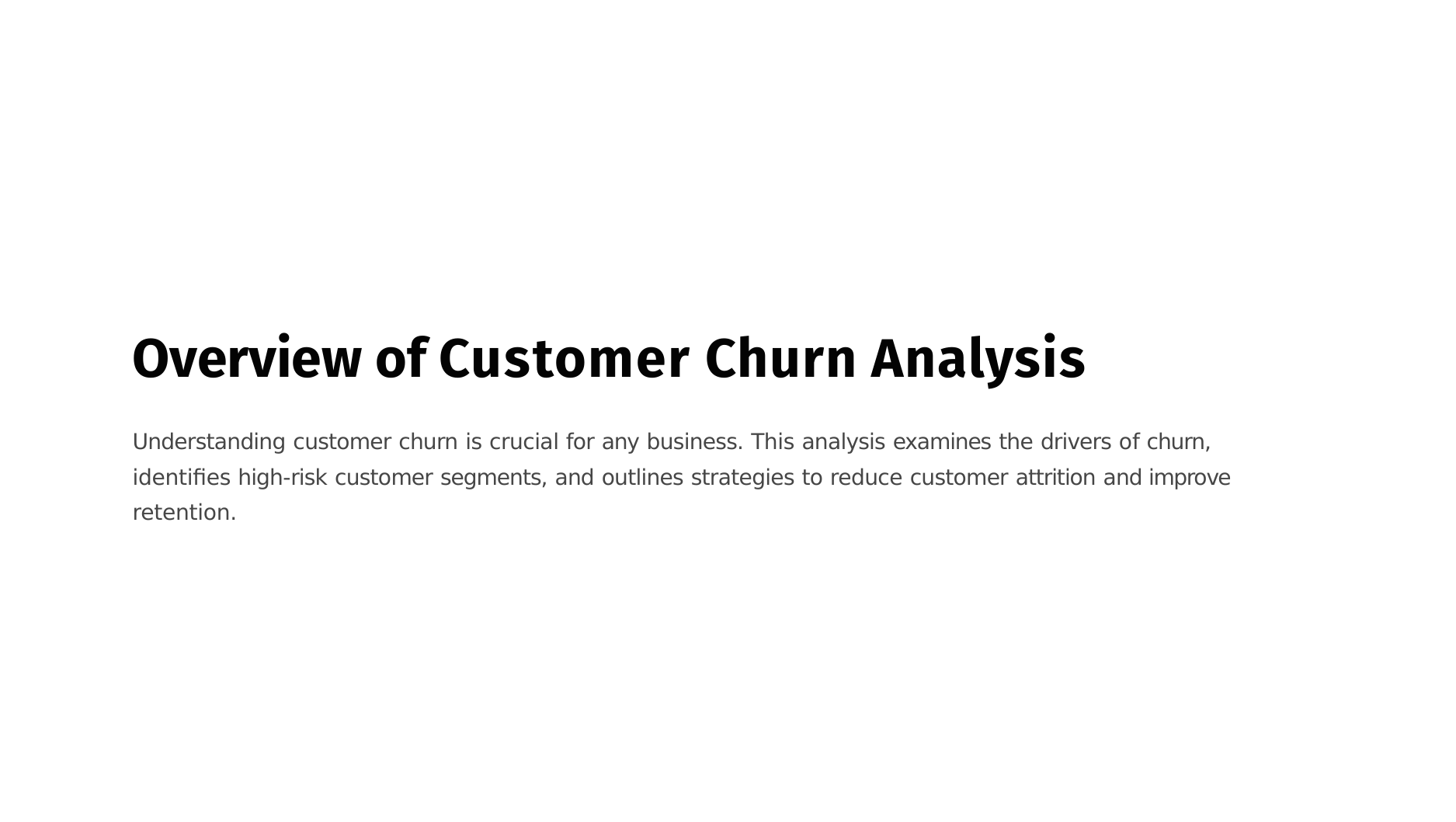

# Overview of Customer Churn Analysis
Understanding customer churn is crucial for any business. This analysis examines the drivers of churn, identifies high-risk customer segments, and outlines strategies to reduce customer attrition and improve retention.